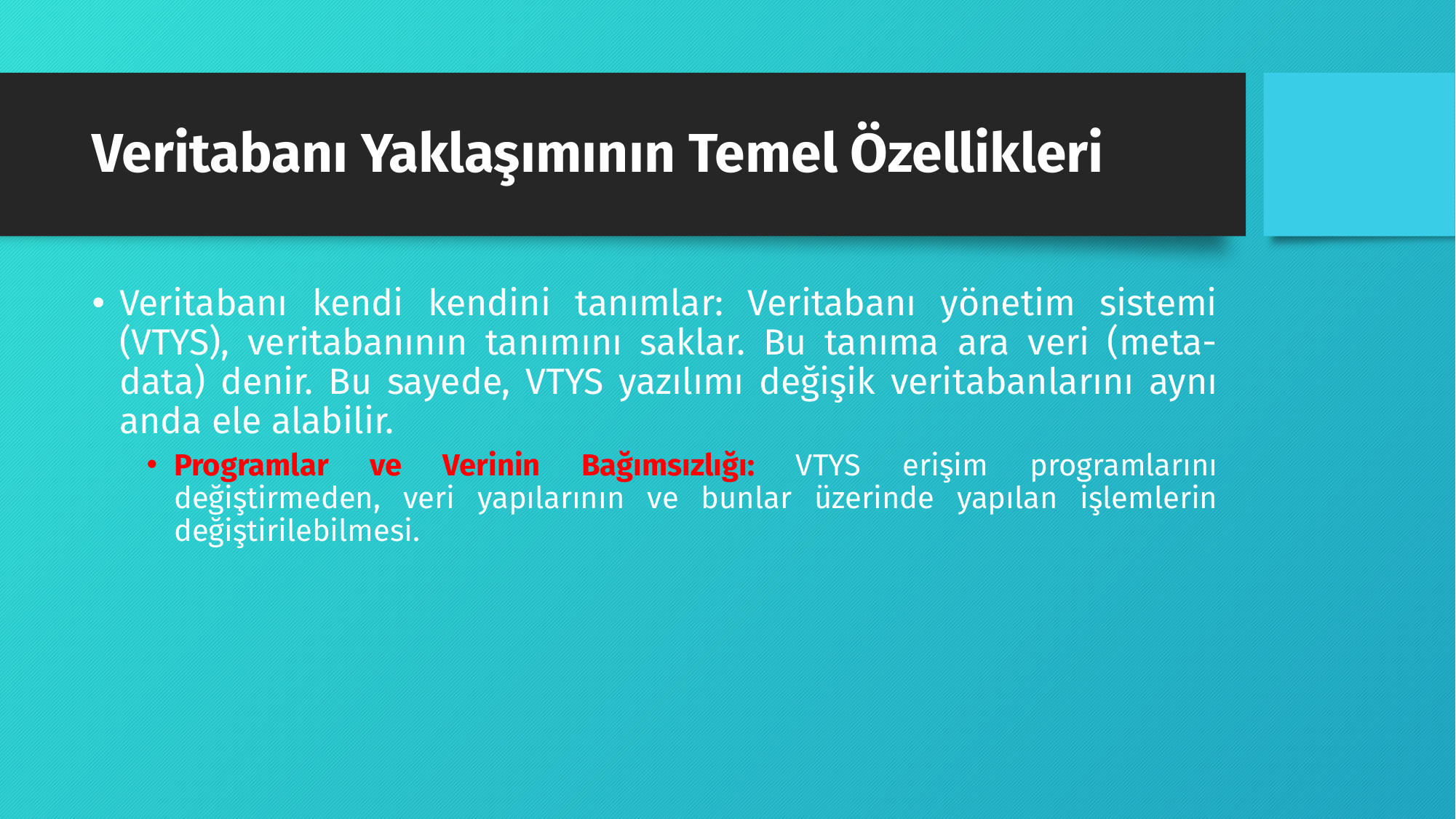

# Veritabanı Yaklaşımının Temel Özellikleri
Veritabanı kendi kendini tanımlar: Veritabanı yönetim sistemi (VTYS), veritabanının tanımını saklar. Bu tanıma ara veri (meta-data) denir. Bu sayede, VTYS yazılımı değişik veritabanlarını aynı anda ele alabilir.
Programlar ve Verinin Bağımsızlığı: VTYS erişim programlarını değiştirmeden, veri yapılarının ve bunlar üzerinde yapılan işlemlerin değiştirilebilmesi.